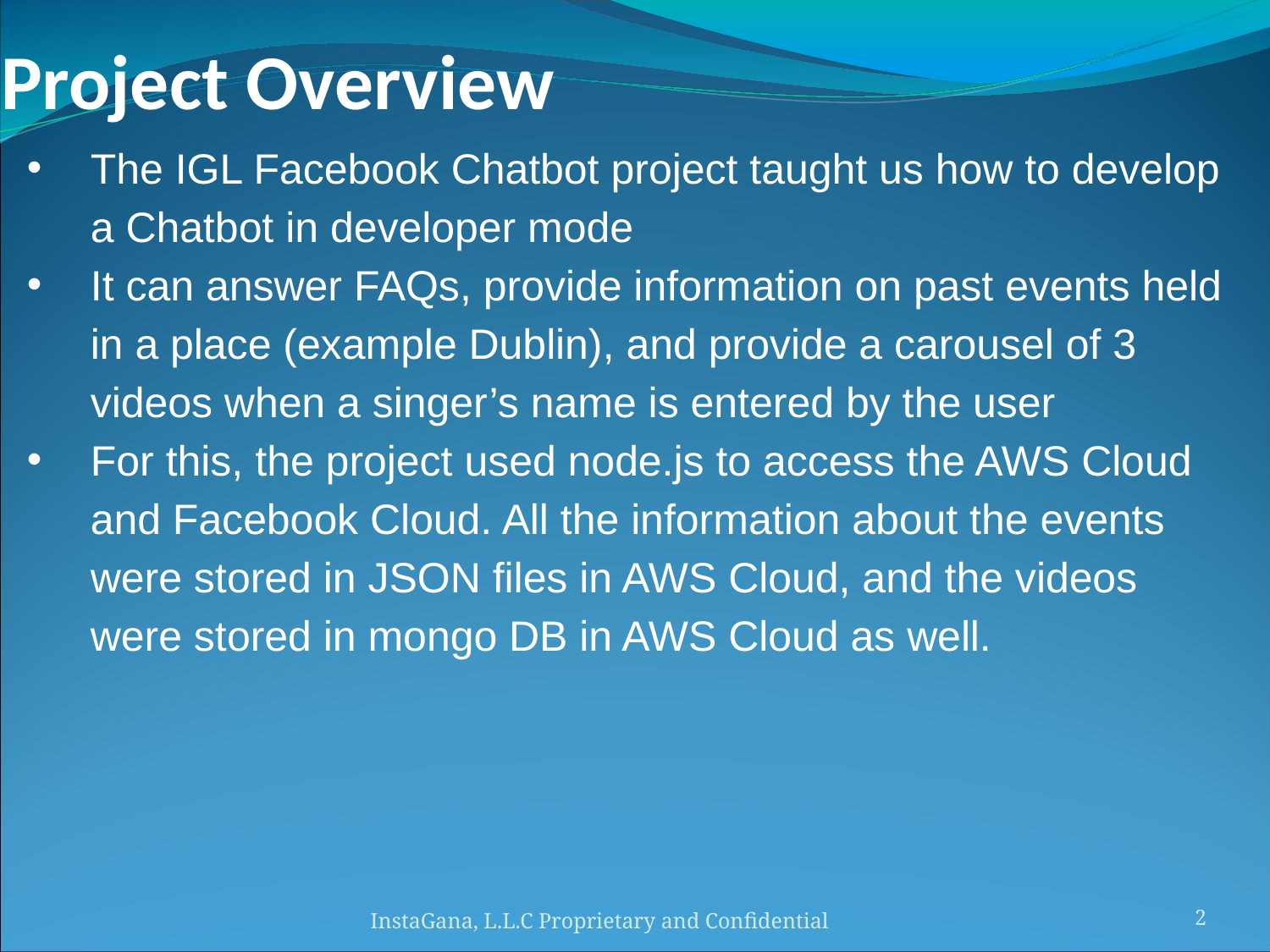

Project Overview
The IGL Facebook Chatbot project taught us how to develop a Chatbot in developer mode
It can answer FAQs, provide information on past events held in a place (example Dublin), and provide a carousel of 3 videos when a singer’s name is entered by the user
For this, the project used node.js to access the AWS Cloud and Facebook Cloud. All the information about the events were stored in JSON files in AWS Cloud, and the videos were stored in mongo DB in AWS Cloud as well.
InstaGana, L.L.C Proprietary and Confidential
2